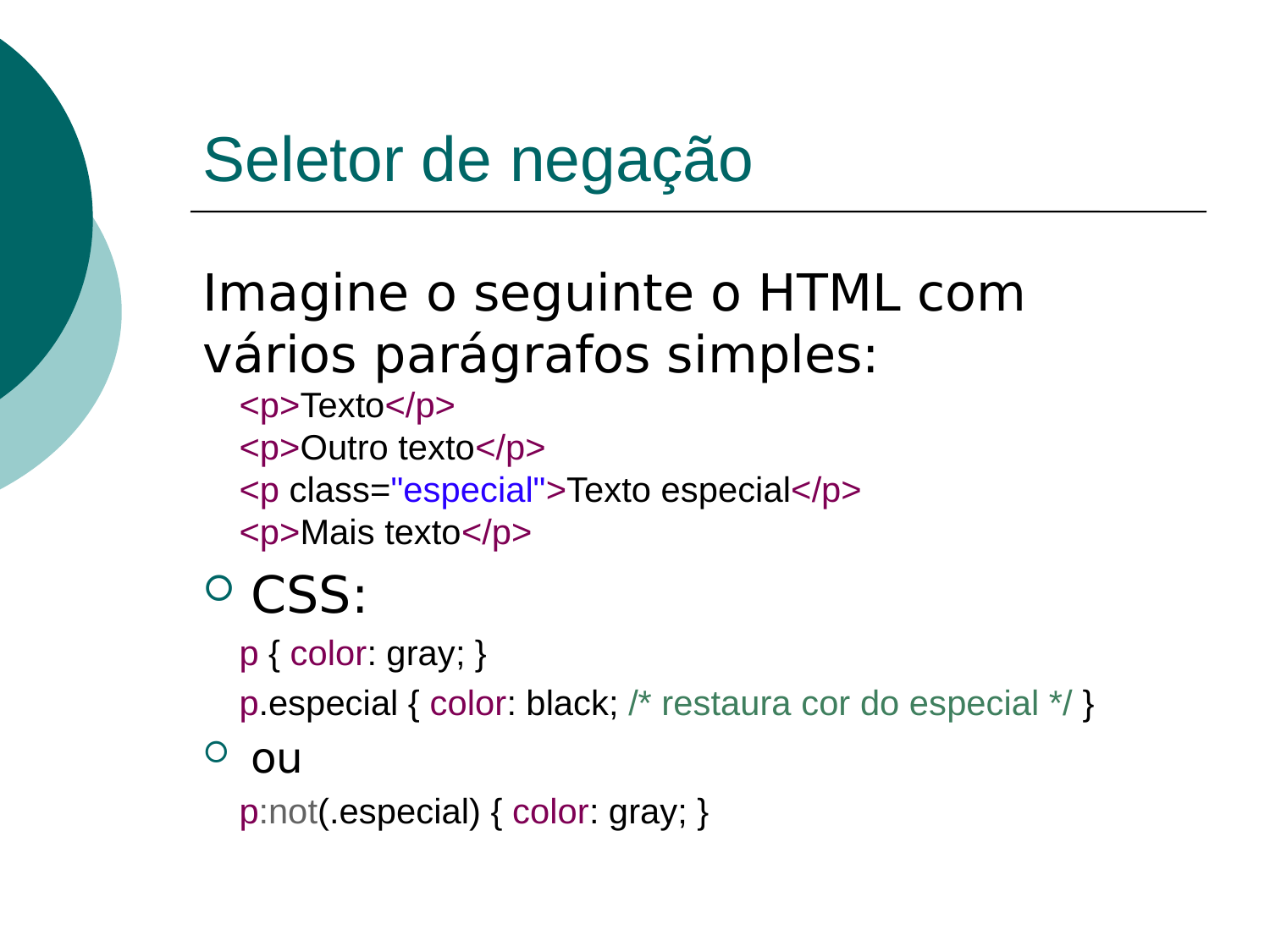

# Seletor de negação
Imagine o seguinte o HTML com vários parágrafos simples:
<p>Texto</p>
<p>Outro texto</p>
<p class="especial">Texto especial</p>
<p>Mais texto</p>
CSS:
p { color: gray; }
p.especial { color: black; /* restaura cor do especial */ }
ou
p:not(.especial) { color: gray; }